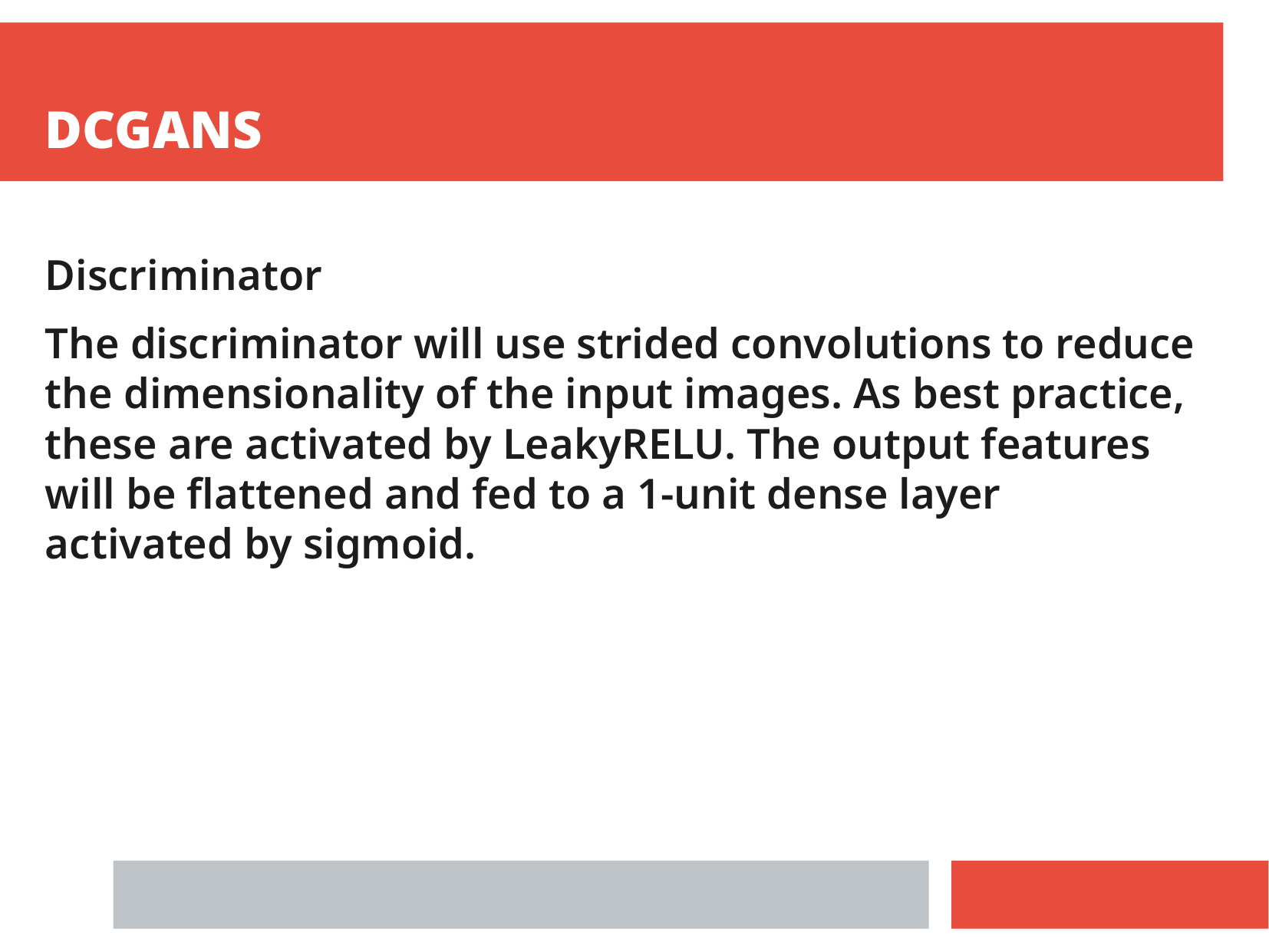

DCGANS
Discriminator
The discriminator will use strided convolutions to reduce the dimensionality of the input images. As best practice, these are activated by LeakyRELU. The output features will be flattened and fed to a 1-unit dense layer activated by sigmoid.